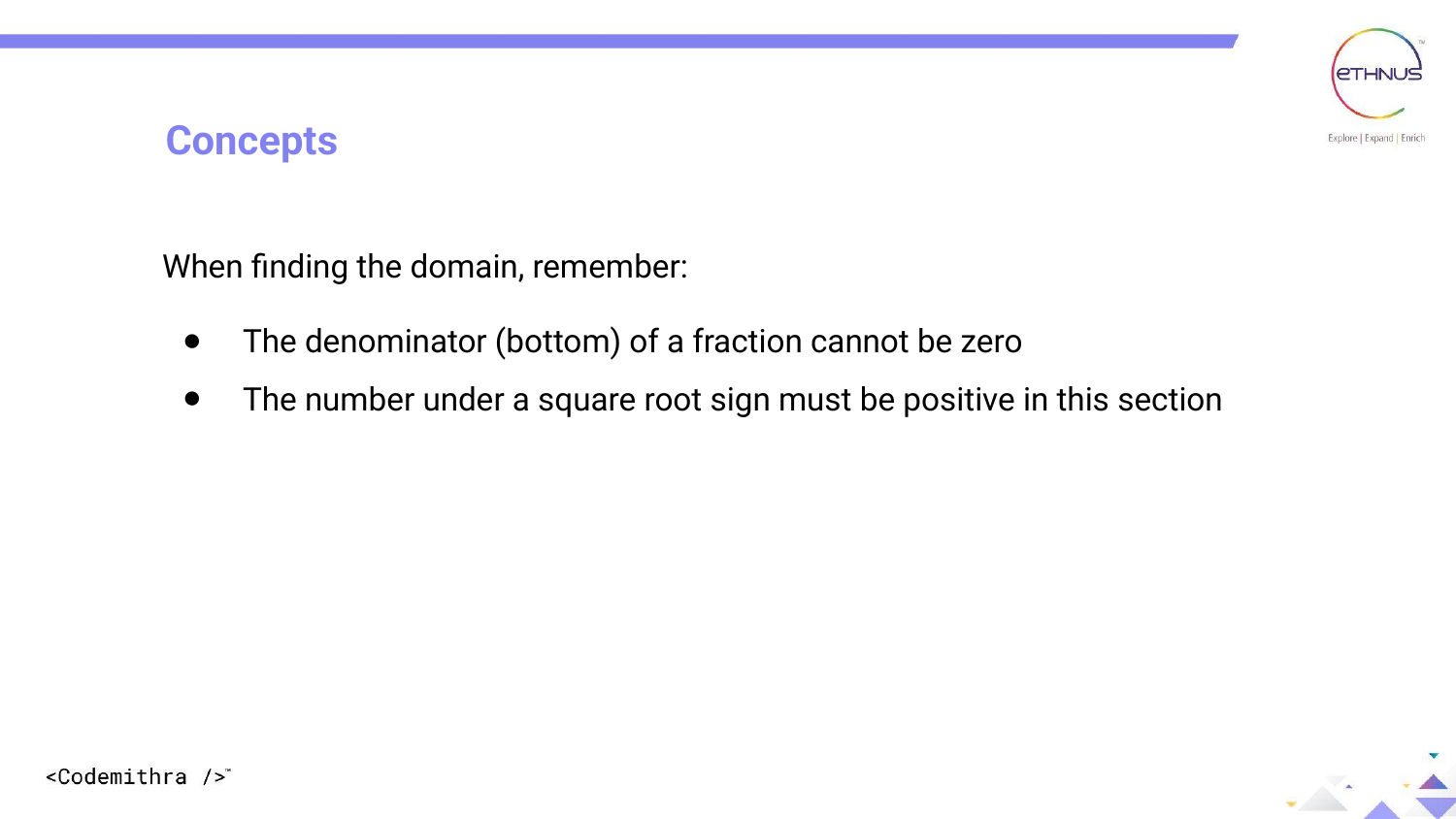

Concepts
When finding the domain, remember:
 The denominator (bottom) of a fraction cannot be zero
 The number under a square root sign must be positive in this section